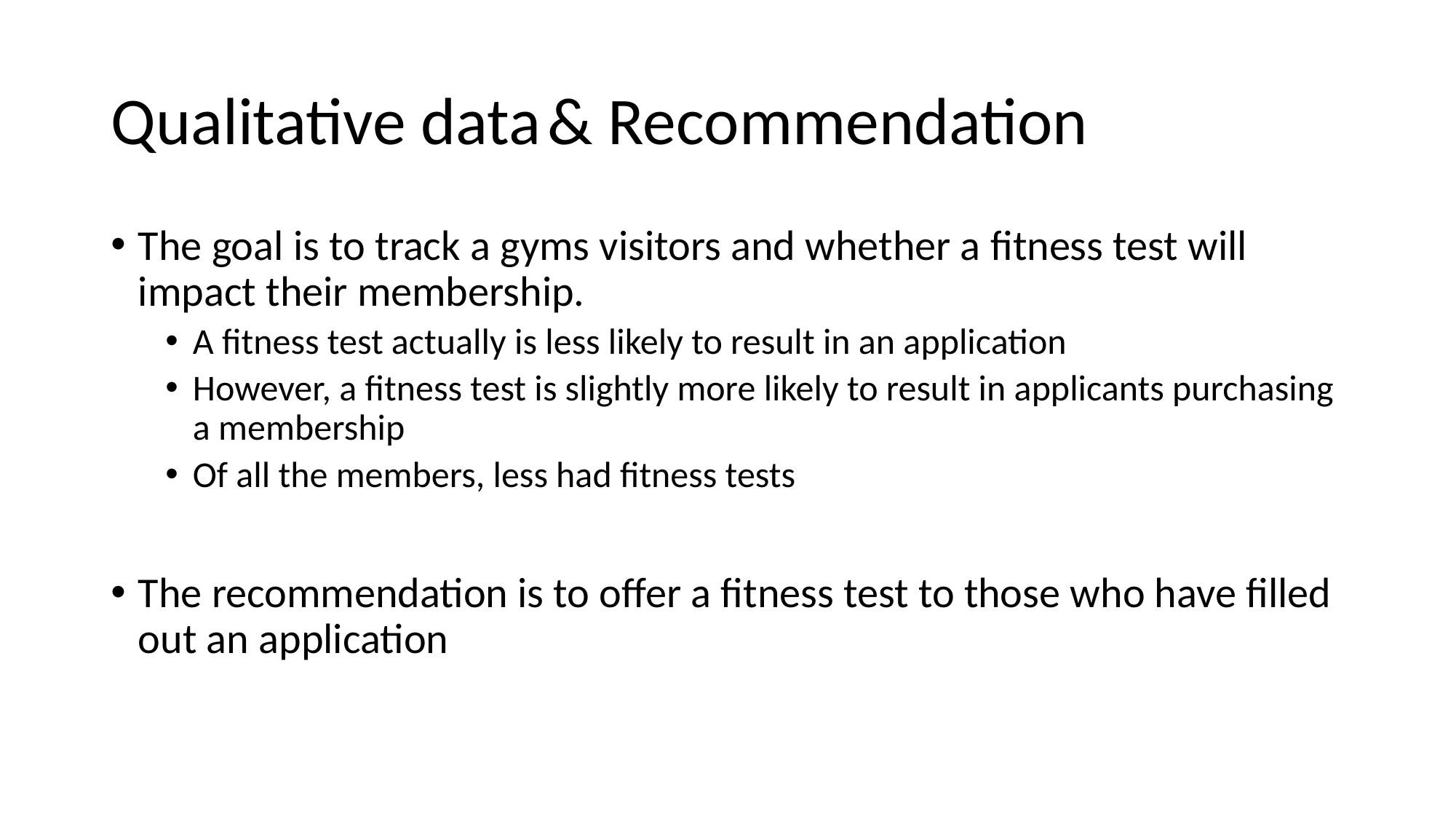

# Qualitative data	& Recommendation
The goal is to track a gyms visitors and whether a fitness test will impact their membership.
A fitness test actually is less likely to result in an application
However, a fitness test is slightly more likely to result in applicants purchasing a membership
Of all the members, less had fitness tests

The recommendation is to offer a fitness test to those who have filled out an application